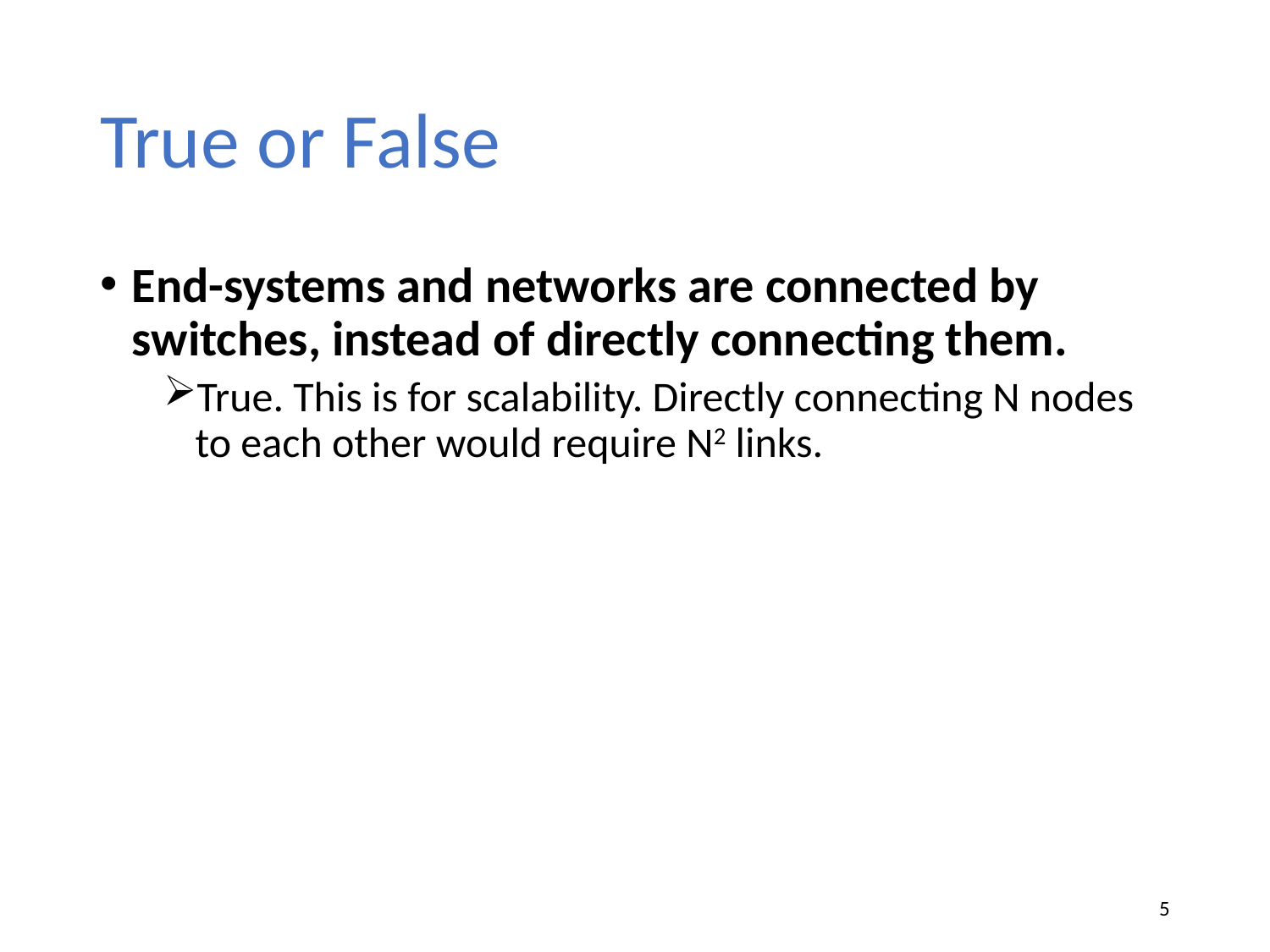

# True or False
End-systems and networks are connected by switches, instead of directly connecting them.
True. This is for scalability. Directly connecting N nodes to each other would require N2 links.

5